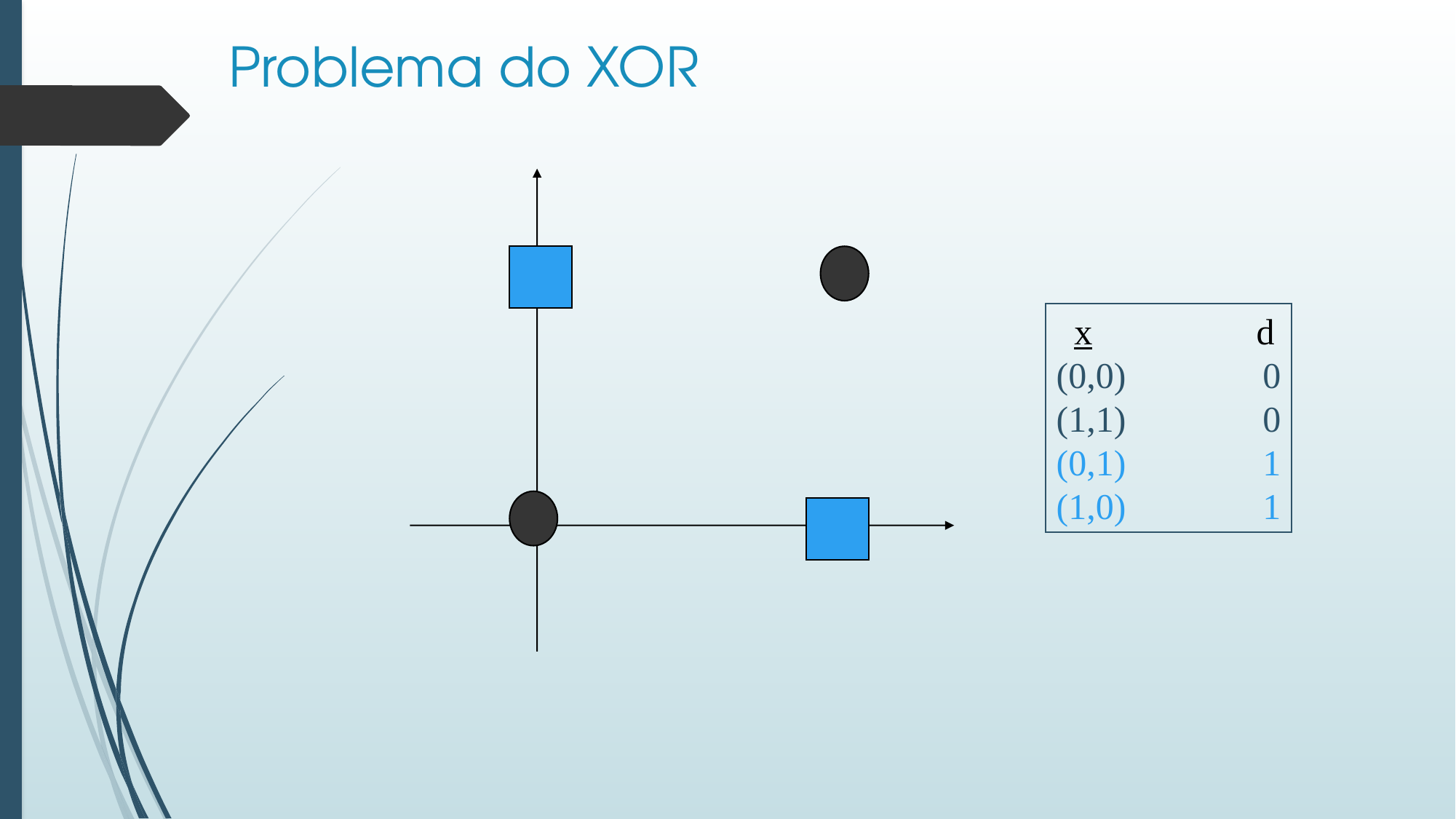

Problema do XOR

  x                  d
(0,0)               0
(1,1)               0
(0,1)               1
(1,0)               1